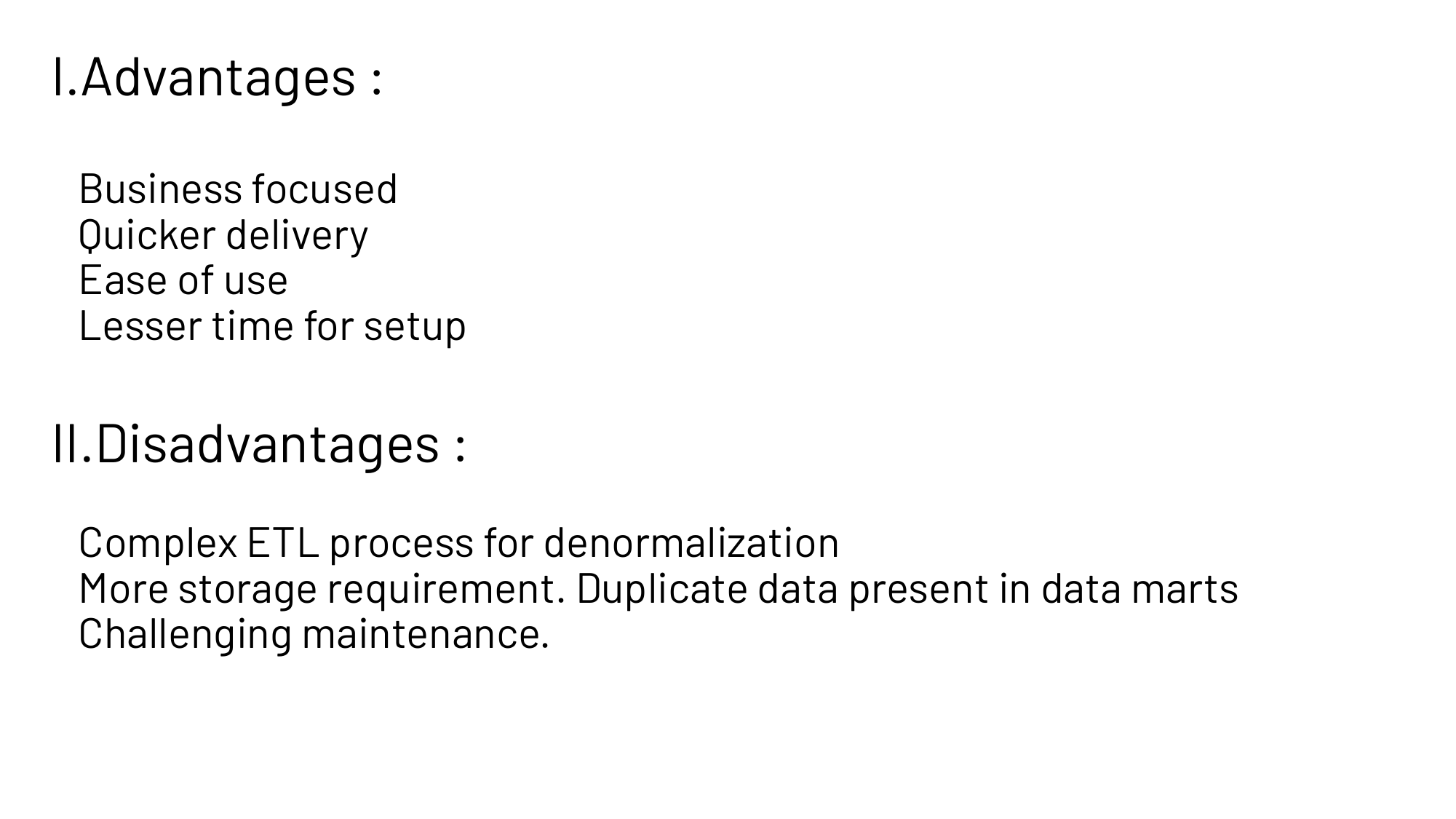

Advantages :
Business focused
Quicker delivery
Ease of use
Lesser time for setup
Disadvantages :
Complex ETL process for denormalization
More storage requirement. Duplicate data present in data marts 
Challenging maintenance.
#